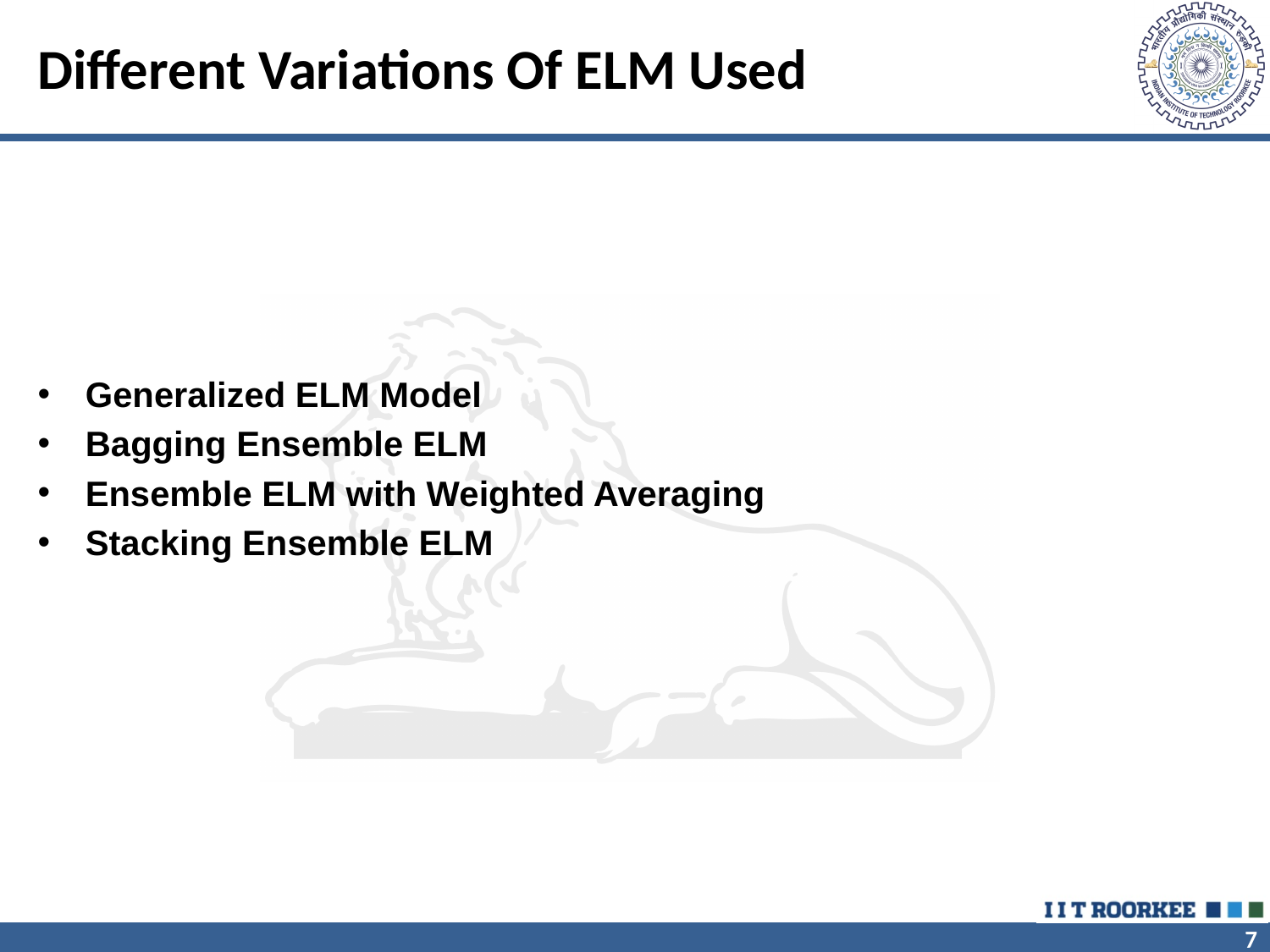

# Different Variations Of ELM Used
Generalized ELM Model
Bagging Ensemble ELM
Ensemble ELM with Weighted Averaging
Stacking Ensemble ELM